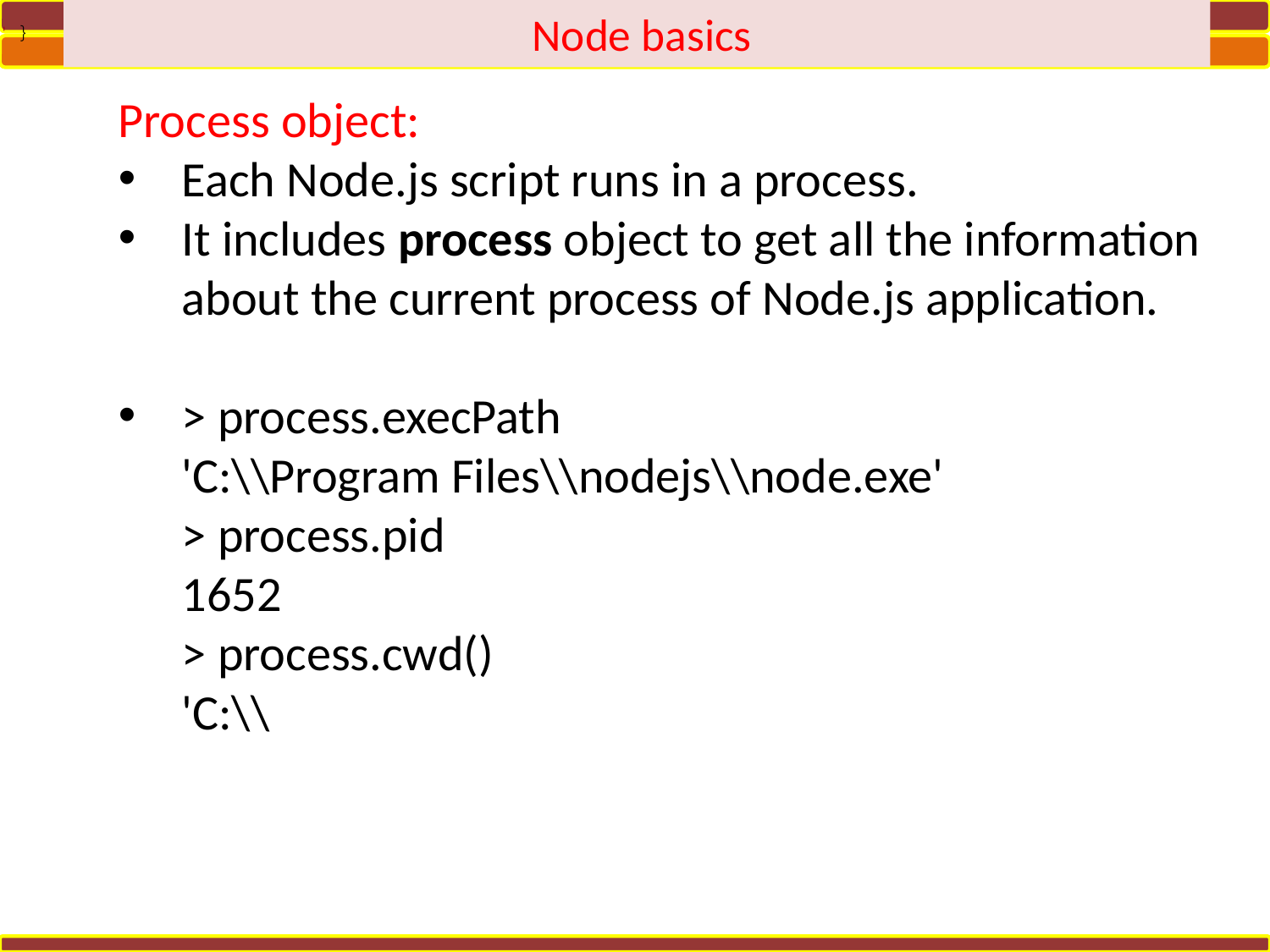

Node basics
' }

Process object:
Each Node.js script runs in a process.
It includes process object to get all the information about the current process of Node.js application.

> process.execPath 
'C:\\Program Files\\nodejs\\node.exe'
> process.pid
1652
> process.cwd()
'C:\\